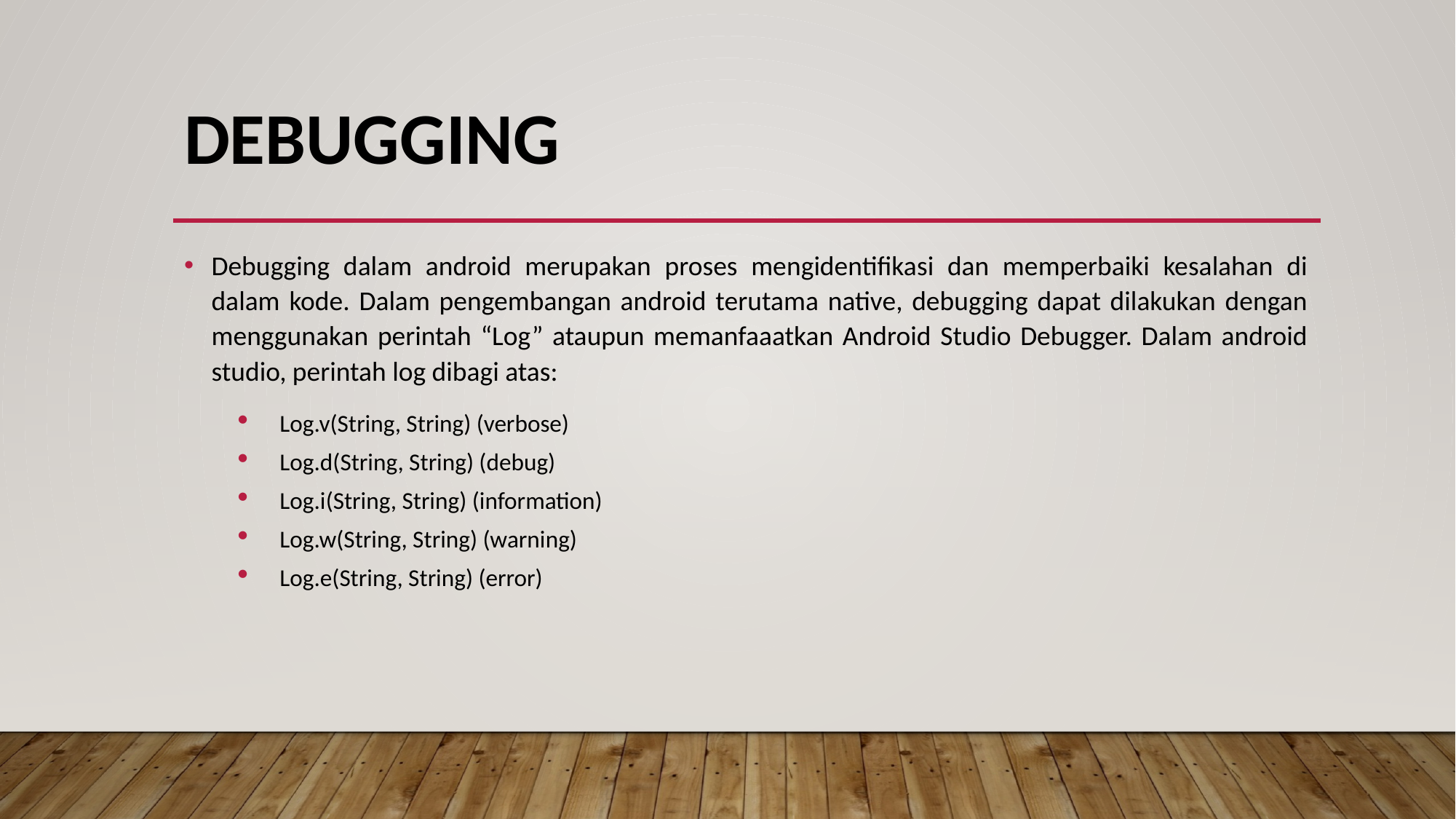

# Debugging
Debugging dalam android merupakan proses mengidentifikasi dan memperbaiki kesalahan di dalam kode. Dalam pengembangan android terutama native, debugging dapat dilakukan dengan menggunakan perintah “Log” ataupun memanfaaatkan Android Studio Debugger. Dalam android studio, perintah log dibagi atas:
Log.v(String, String) (verbose)
Log.d(String, String) (debug)
Log.i(String, String) (information)
Log.w(String, String) (warning)
Log.e(String, String) (error)